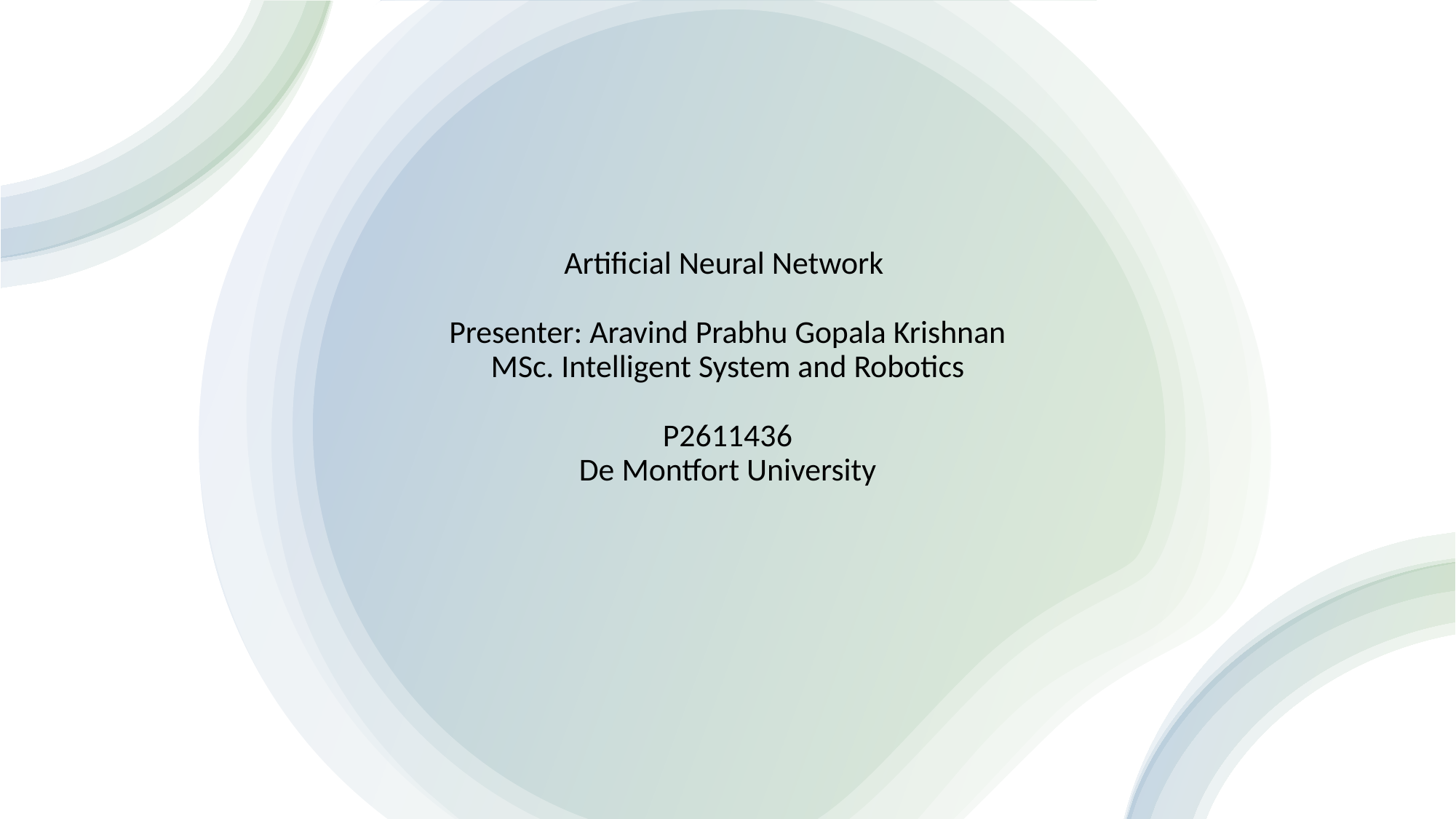

# Artificial Neural Network Presenter: Aravind Prabhu Gopala Krishnan MSc. Intelligent System and Robotics P2611436 De Montfort University